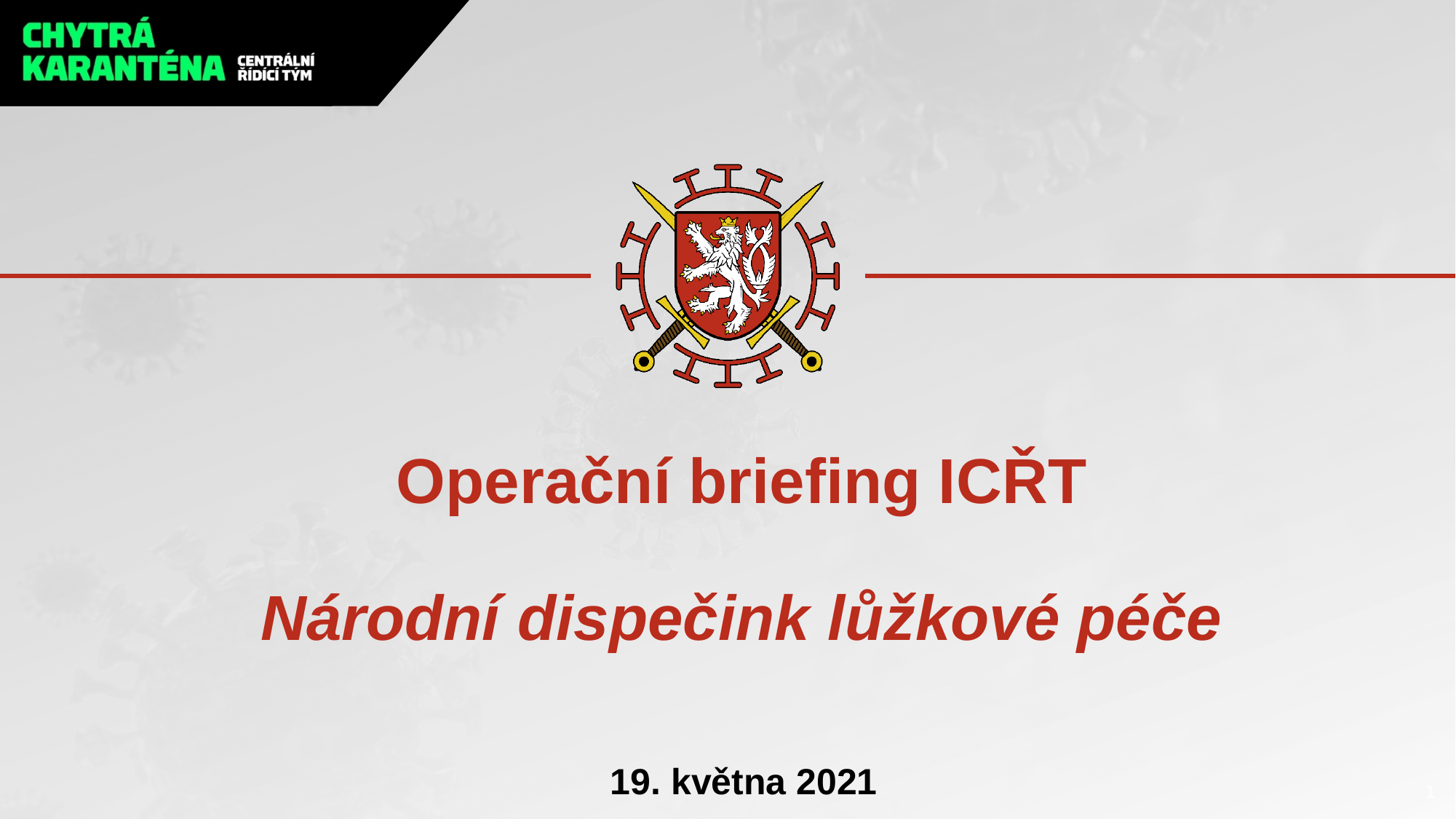

# Operační briefing ICŘT Národní dispečink lůžkové péče
19. května 2021
1